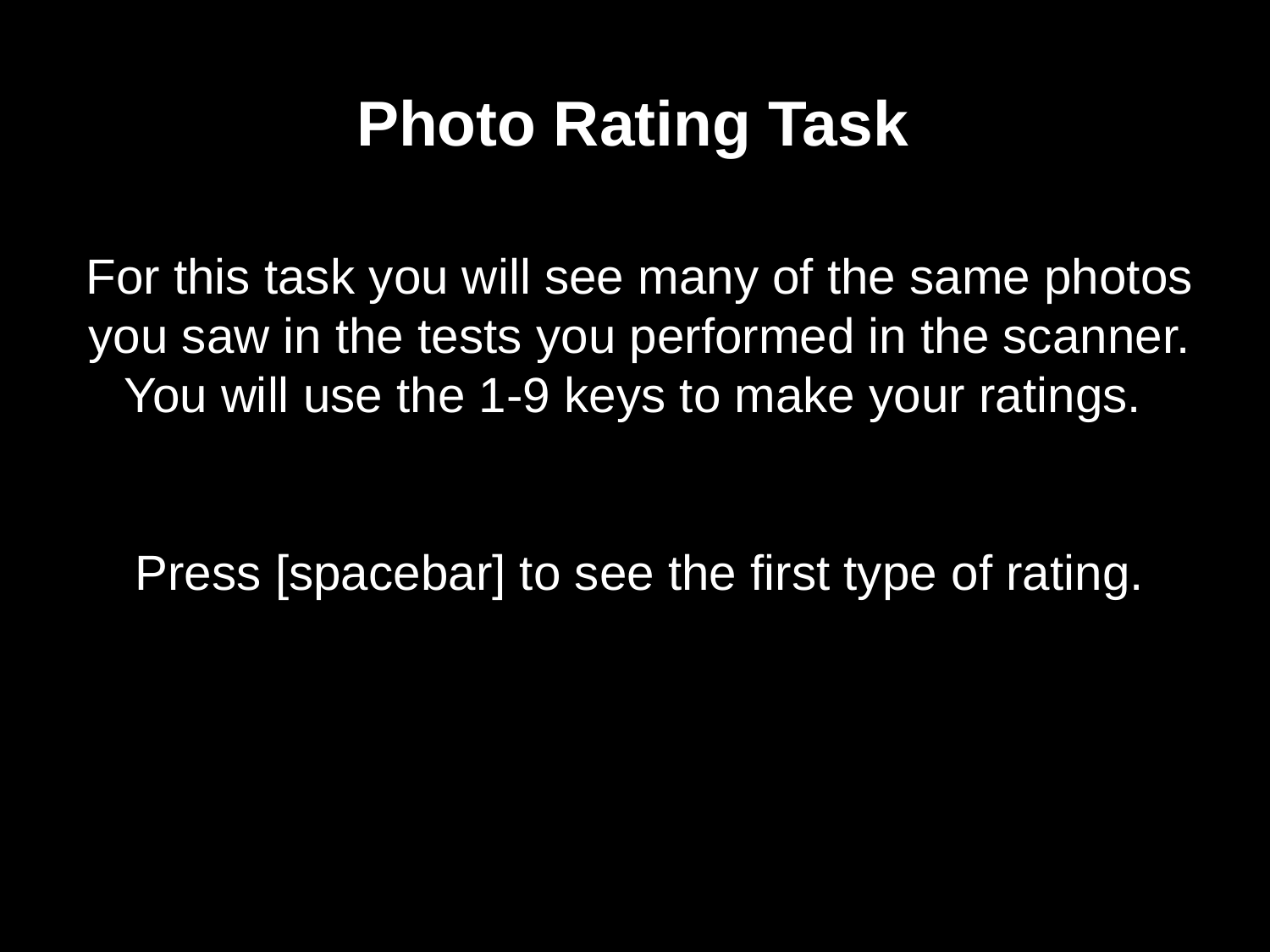

Photo Rating Task
For this task you will see many of the same photos you saw in the tests you performed in the scanner. You will use the 1-9 keys to make your ratings.

Press [spacebar] to see the first type of rating.